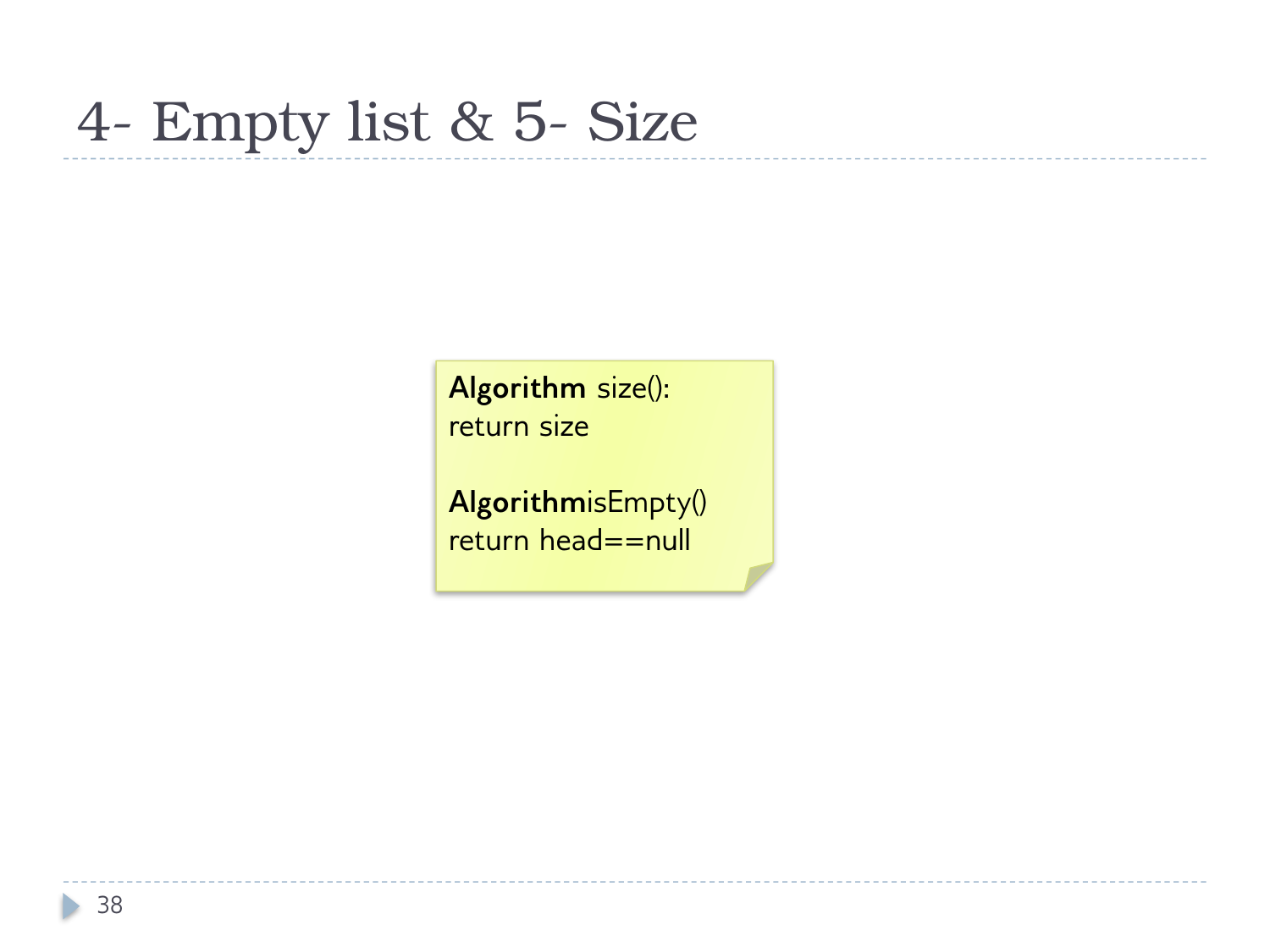

# 4- Empty list & 5- Size
Algorithm size():
return size

AlgorithmisEmpty()
return head==null
38